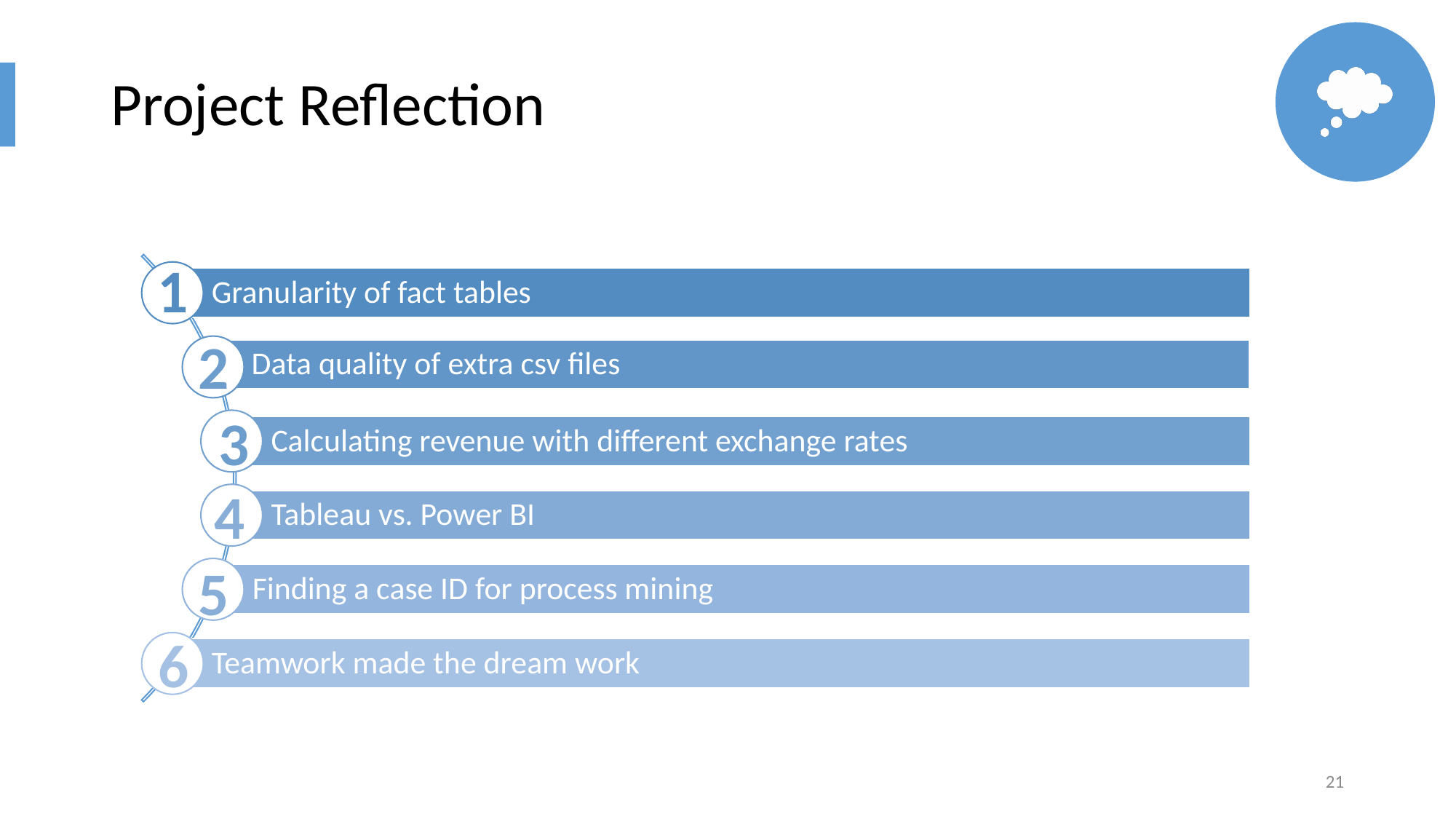

# Project Reflection

Granularity of fact tables
Data quality of extra csv files
Calculating revenue with different exchange rates
Tableau vs. Power BI
Finding a case ID for process mining
Teamwork made the dream work
1
2

3
4
5
6
21